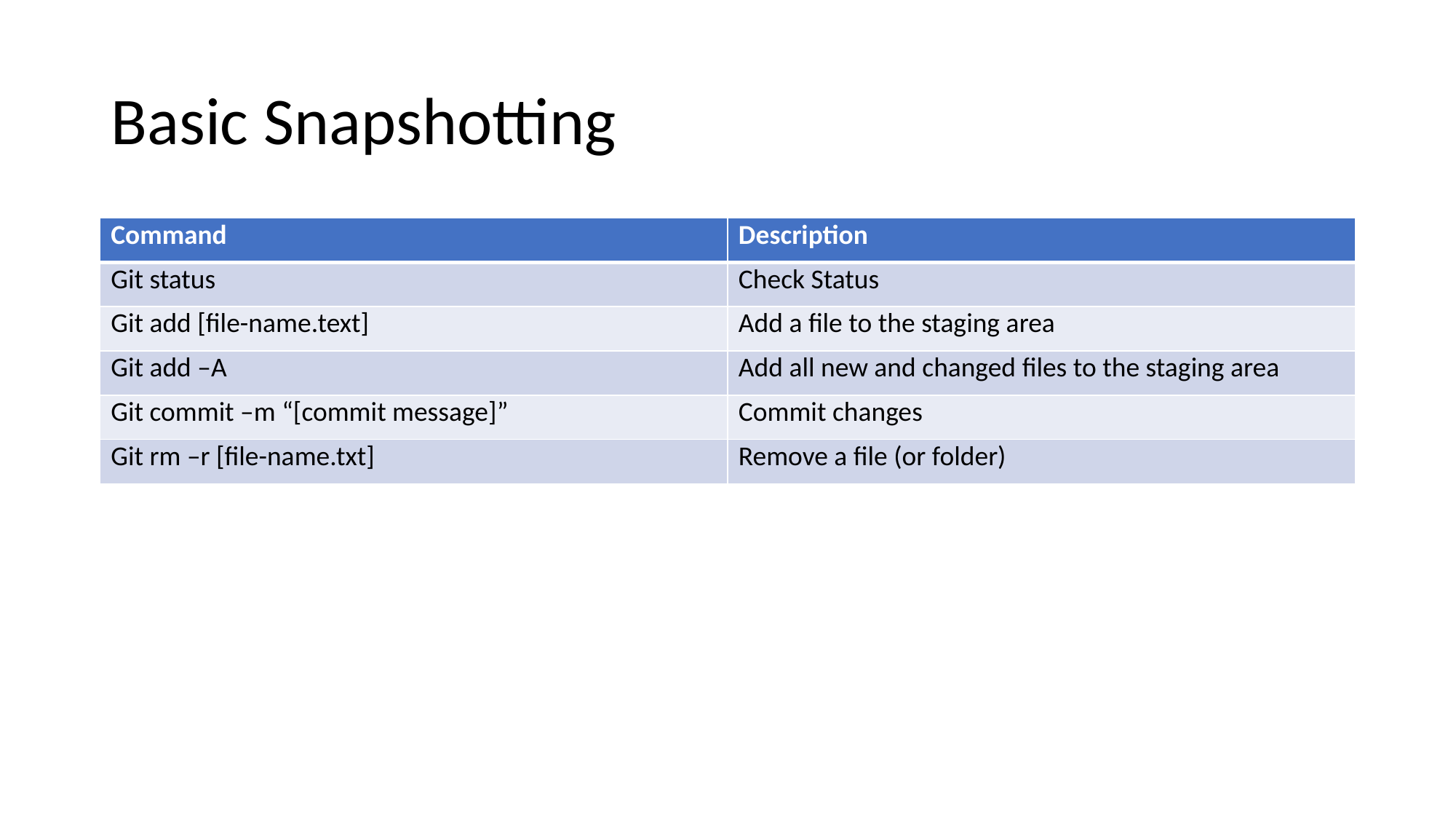

# Basic Snapshotting
| Command | Description |
| --- | --- |
| Git status | Check Status |
| Git add [file-name.text] | Add a file to the staging area |
| Git add –A | Add all new and changed files to the staging area |
| Git commit –m “[commit message]” | Commit changes |
| Git rm –r [file-name.txt] | Remove a file (or folder) |